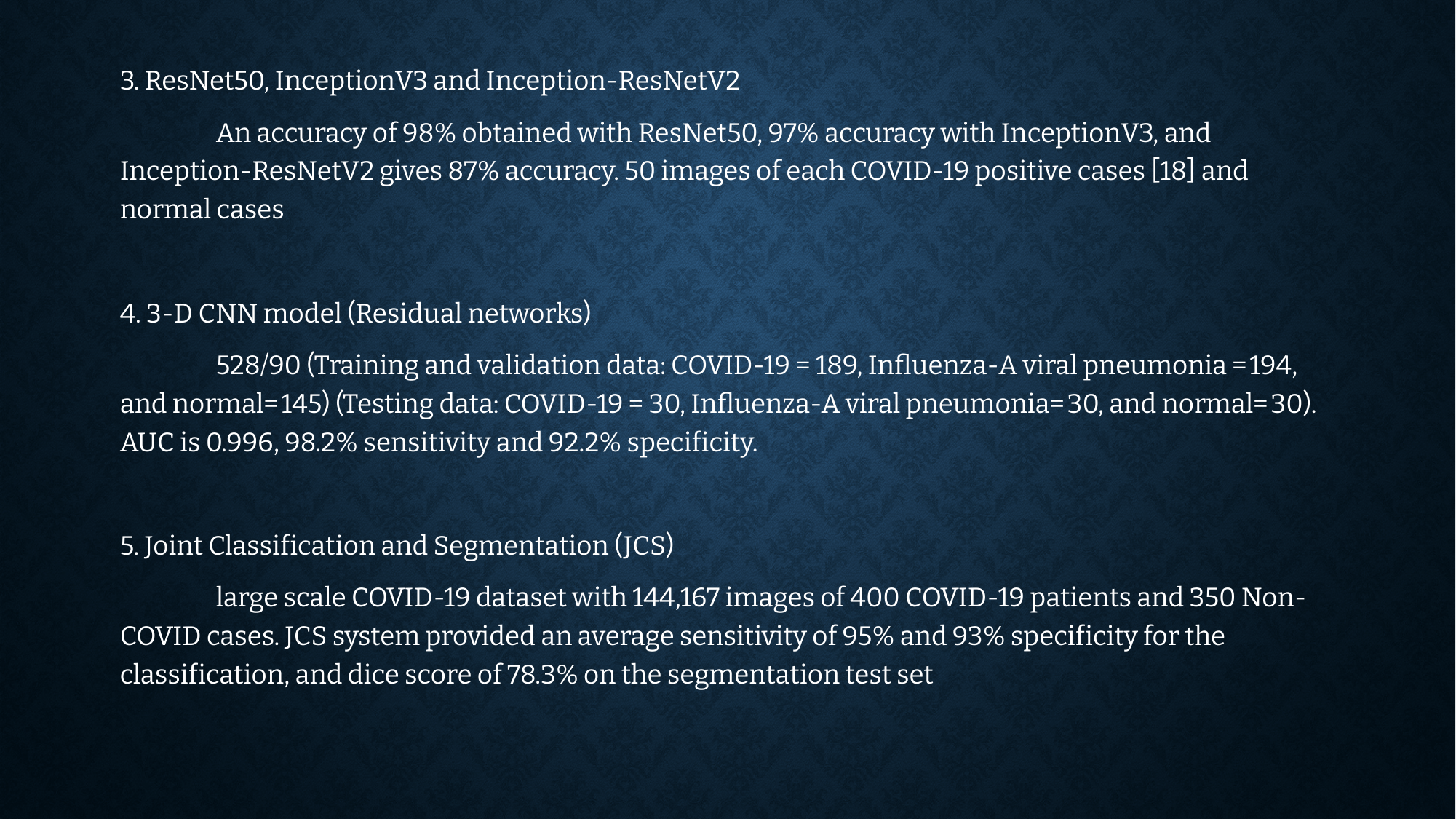

3. ResNet50, InceptionV3 and Inception-ResNetV2
	An accuracy of 98% obtained with ResNet50, 97% accuracy with InceptionV3, and Inception-ResNetV2 gives 87% accuracy. 50 images of each COVID-19 positive cases [18] and normal cases

4. 3-D CNN model (Residual networks)
	528/90 (Training and validation data: COVID-19 = 189, Influenza-A viral pneumonia = 194, and normal= 145) (Testing data: COVID-19 = 30, Influenza-A viral pneumonia= 30, and normal= 30). AUC is 0.996, 98.2% sensitivity and 92.2% specificity.

5. Joint Classification and Segmentation (JCS)
	large scale COVID-19 dataset with 144,167 images of 400 COVID-19 patients and 350 Non-COVID cases. JCS system provided an average sensitivity of 95% and 93% specificity for the classification, and dice score of 78.3% on the segmentation test set